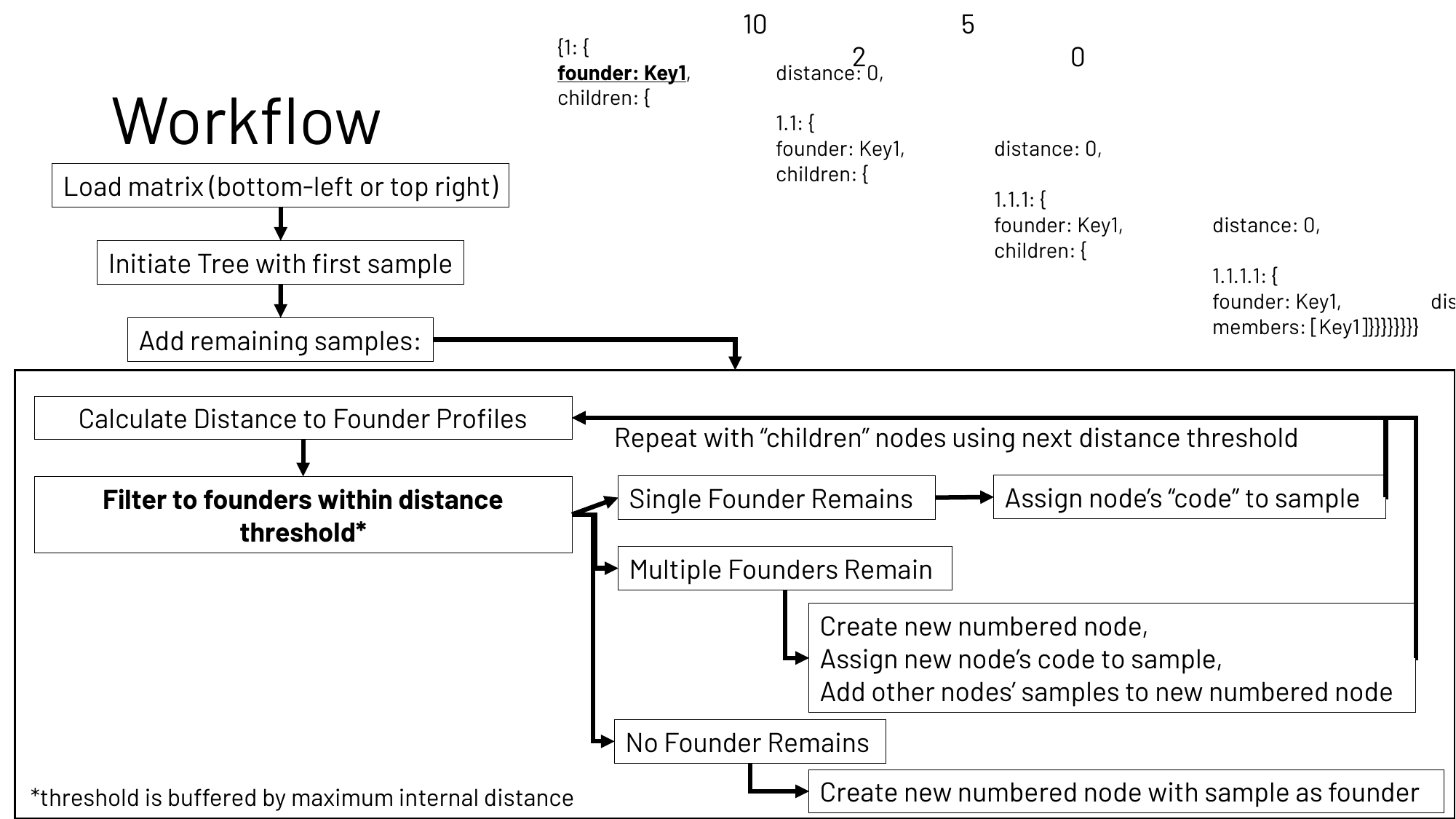

10		5		2		0
{1: {
founder: Key1,	distance: 0,
children: {
		1.1: {
		founder: Key1,	distance: 0,
		children: {
				1.1.1: {
				founder: Key1,	distance: 0,
				children: {
						1.1.1.1: {
						founder: Key1,	distance: 0,
						members: [Key1]}}}}}}}}
# Workflow
Load matrix (bottom-left or top right)
Initiate Tree with first sample
Add remaining samples:

Calculate Distance to Founder Profiles
Repeat with “children” nodes using next distance threshold
Assign node’s “code” to sample
Single Founder Remains
Filter to founders within distance threshold*
Multiple Founders Remain
Create new numbered node,
Assign new node’s code to sample,
Add other nodes’ samples to new numbered node
No Founder Remains
Create new numbered node with sample as founder
*threshold is buffered by maximum internal distance